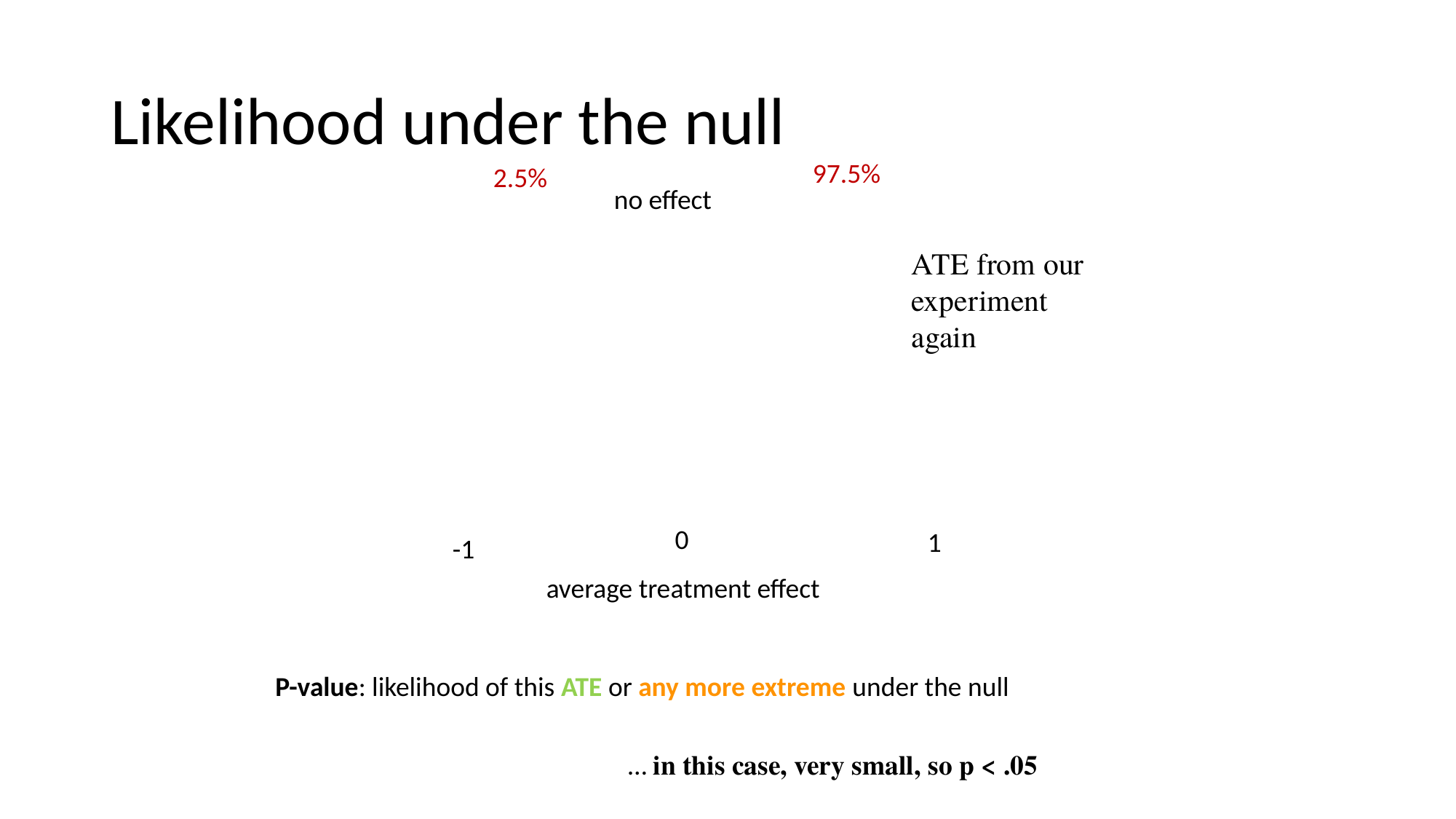

# Likelihood under the null
97.5%
2.5%
no effect
ATE from our experiment again

0
1
-1
average treatment effect

P-value: likelihood of this ATE or any more extreme under the null
… in this case, very small, so p < .05